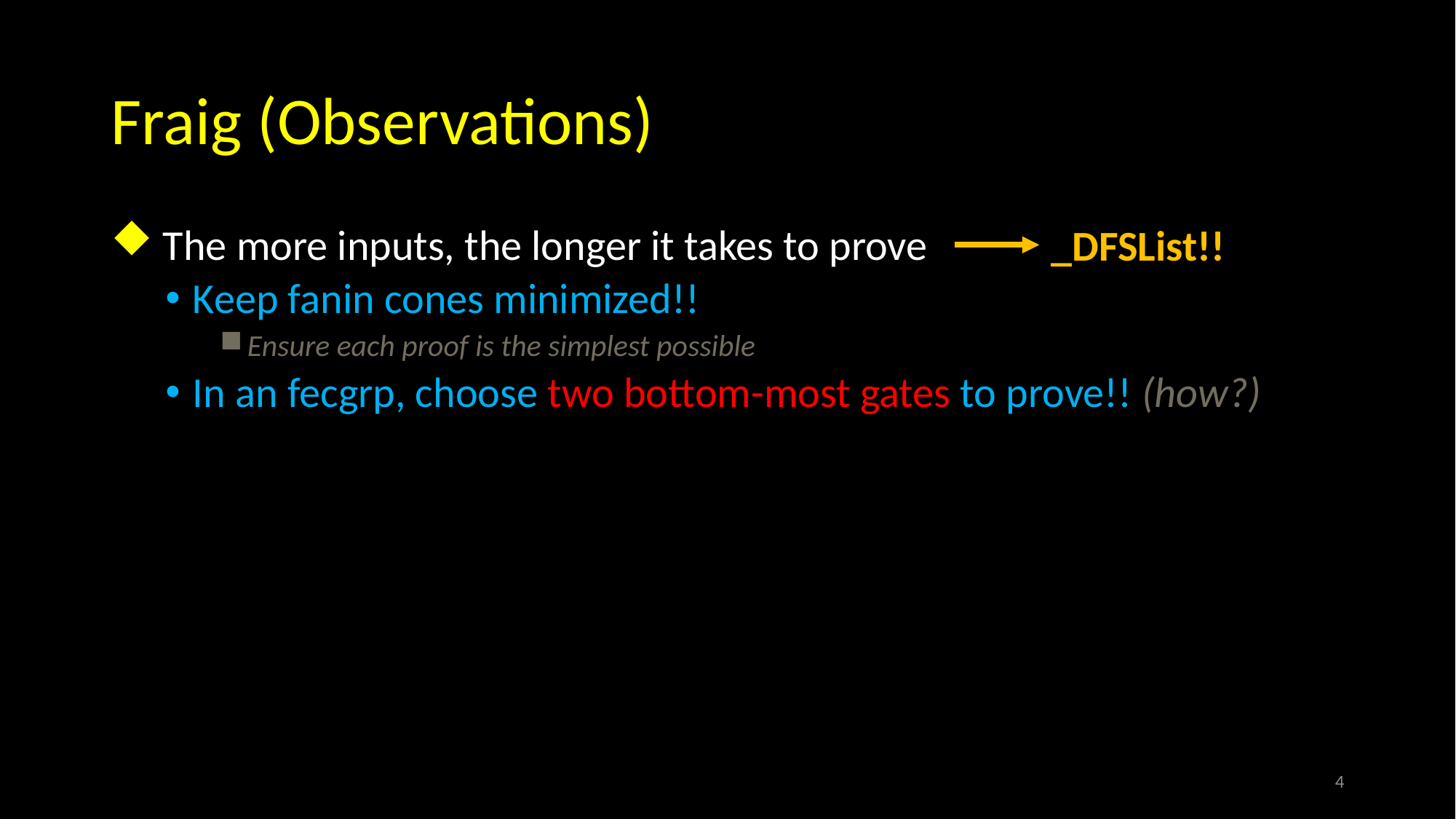

# Fraig (Observations)
_DFSList!!
 The more inputs, the longer it takes to prove
Keep fanin cones minimized!!
Ensure each proof is the simplest possible
In an fecgrp, choose two bottom-most gates to prove!! (how?)

4